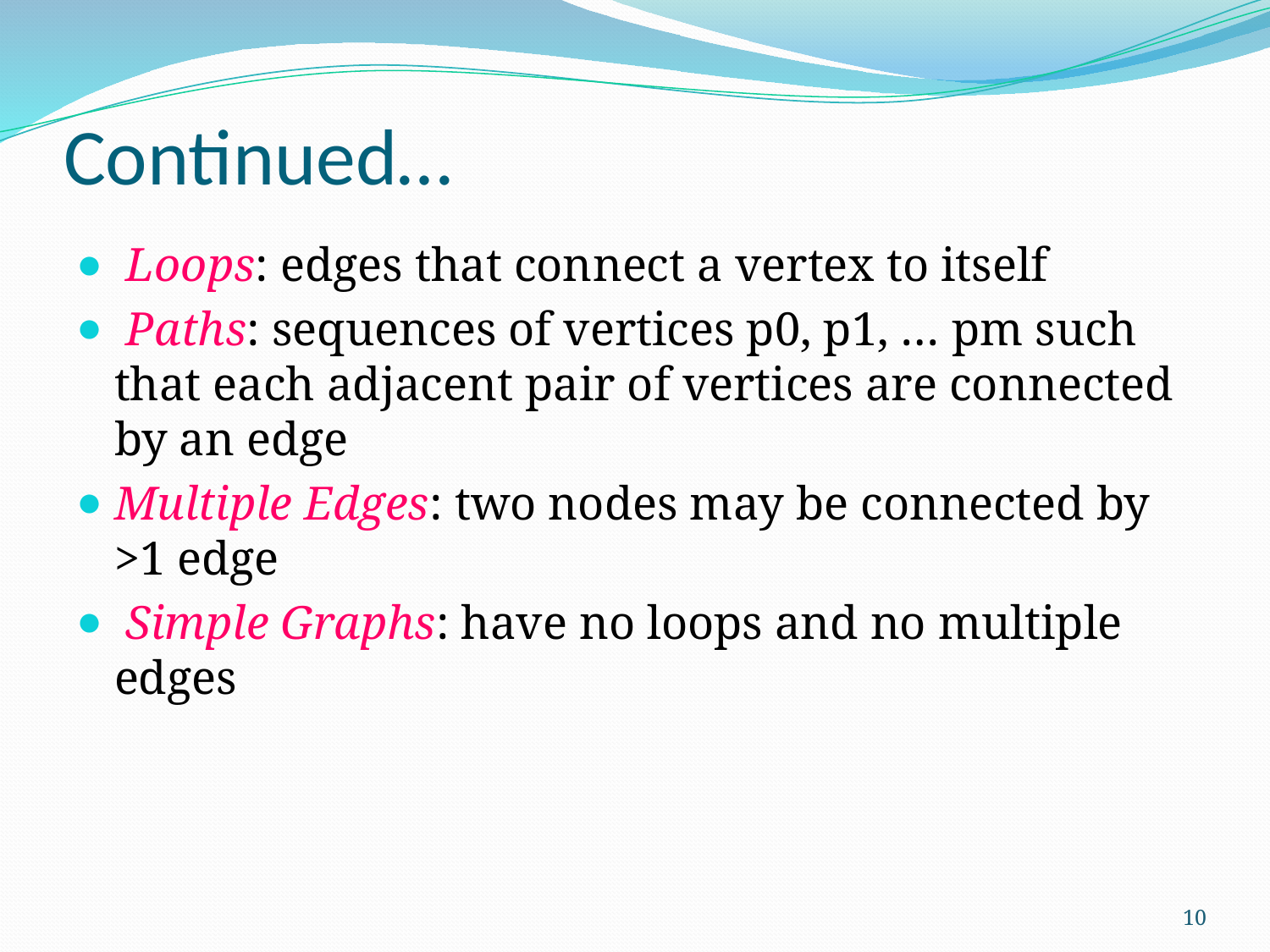

# Continued…
 Loops: edges that connect a vertex to itself
 Paths: sequences of vertices p0, p1, … pm such that each adjacent pair of vertices are connected by an edge
Multiple Edges: two nodes may be connected by >1 edge
 Simple Graphs: have no loops and no multiple edges

10